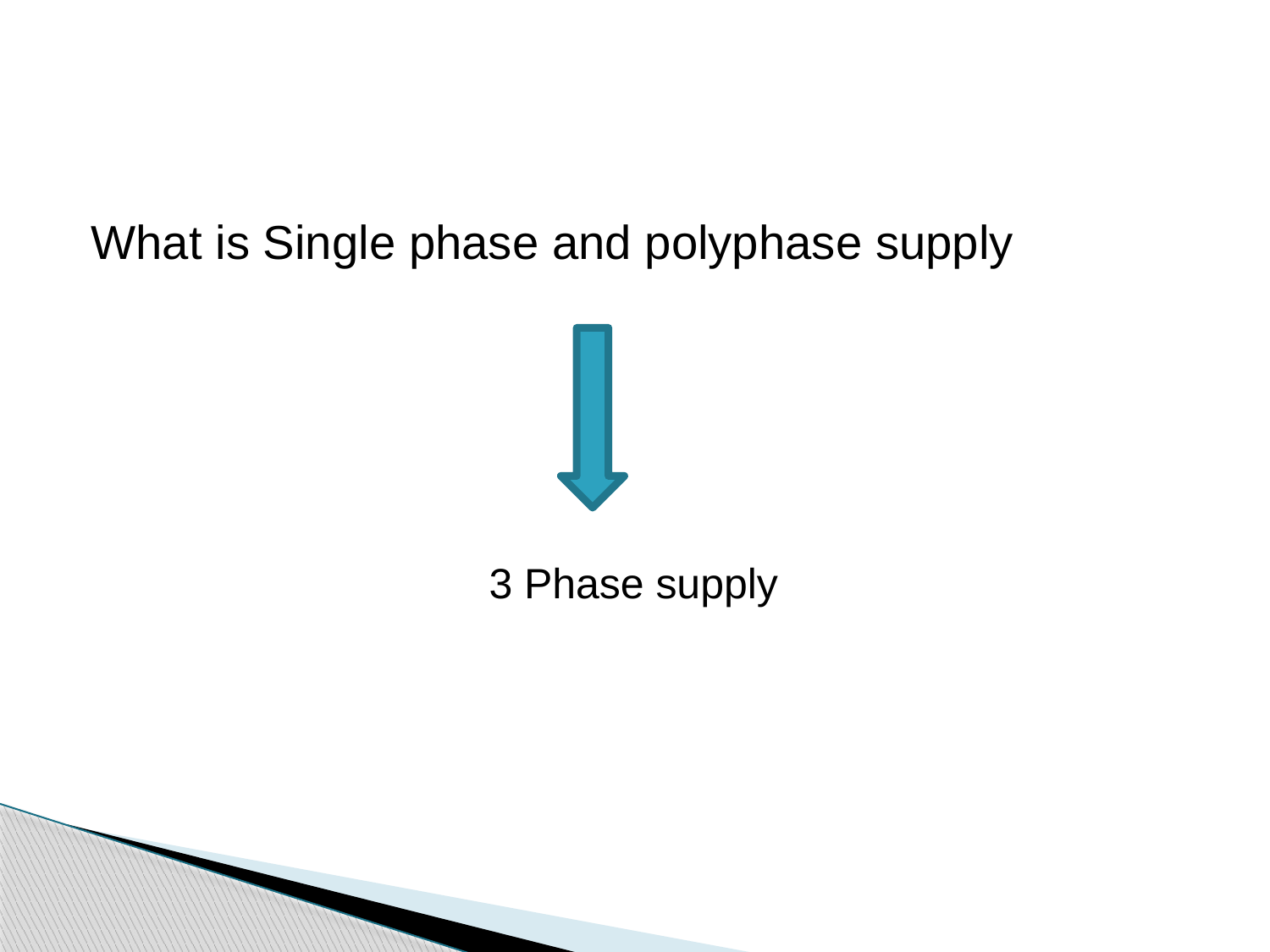

#
What is Single phase and polyphase supply

3 Phase supply